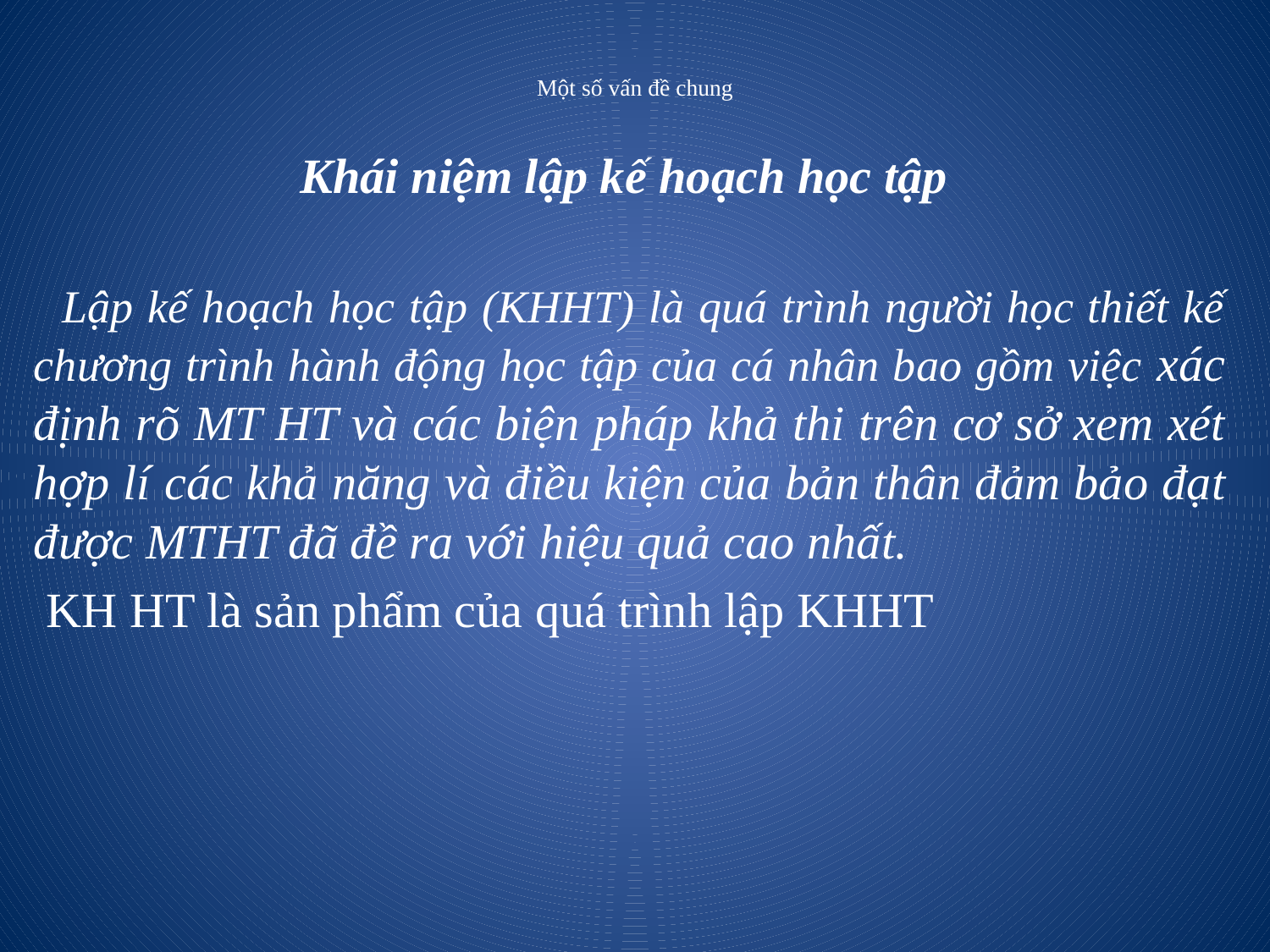

# Một số vấn đề chung
Khái niệm lập kế hoạch học tập

  Lập kế hoạch học tập (KHHT) là quá trình người học thiết kế chương trình hành động học tập của cá nhân bao gồm việc xác định rõ MT HT và các biện pháp khả thi trên cơ sở xem xét hợp lí các khả năng và điều kiện của bản thân đảm bảo đạt được MTHT đã đề ra với hiệu quả cao nhất.
 KH HT là sản phẩm của quá trình lập KHHT